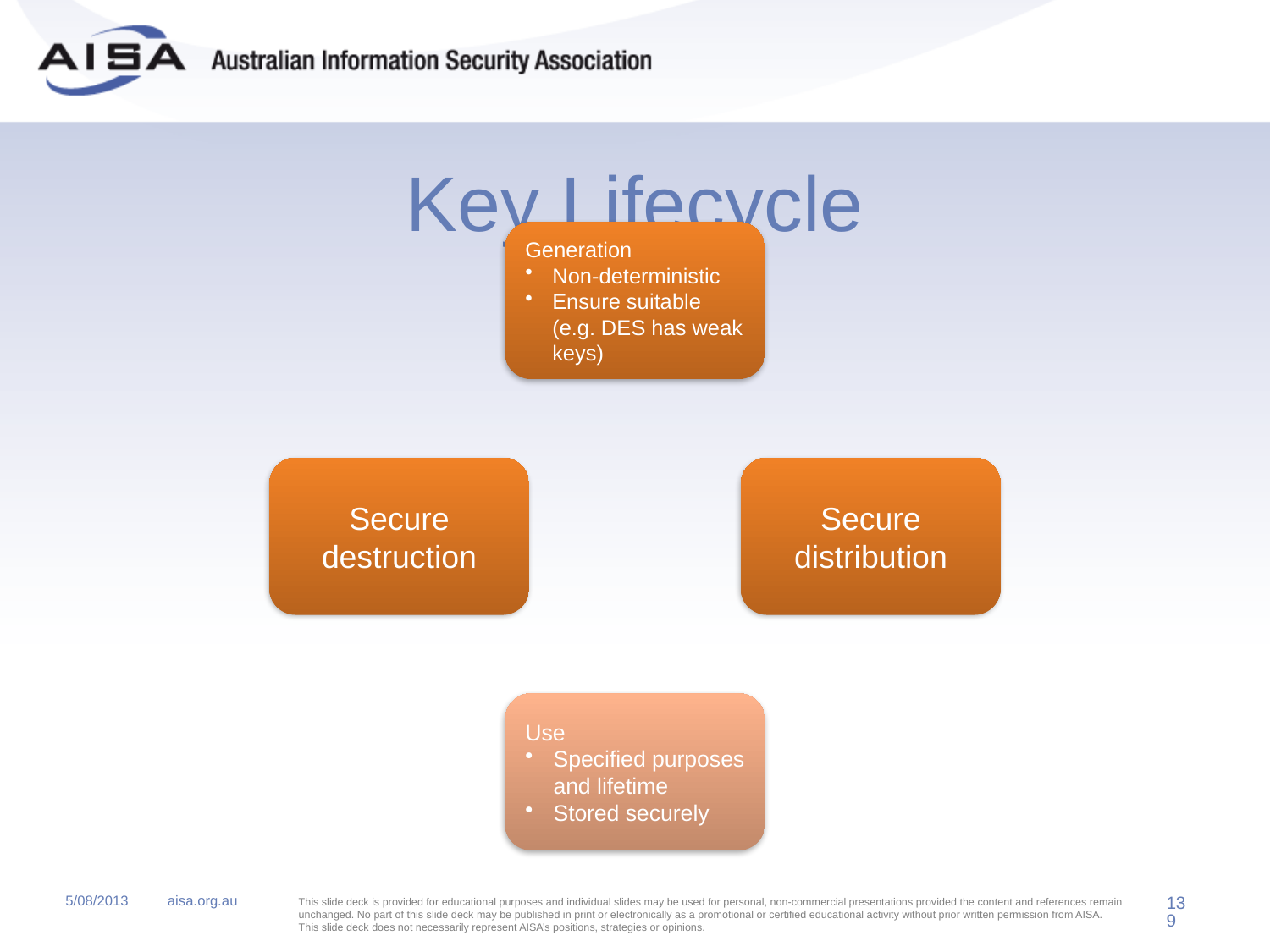

# Key Lifecycle
Generation
Ensure suitable (e.g. DES has weak keys)
Secure distribution
Use
Secure destruction
Specified purposes and lifetime
Stored securely
Non-deterministic